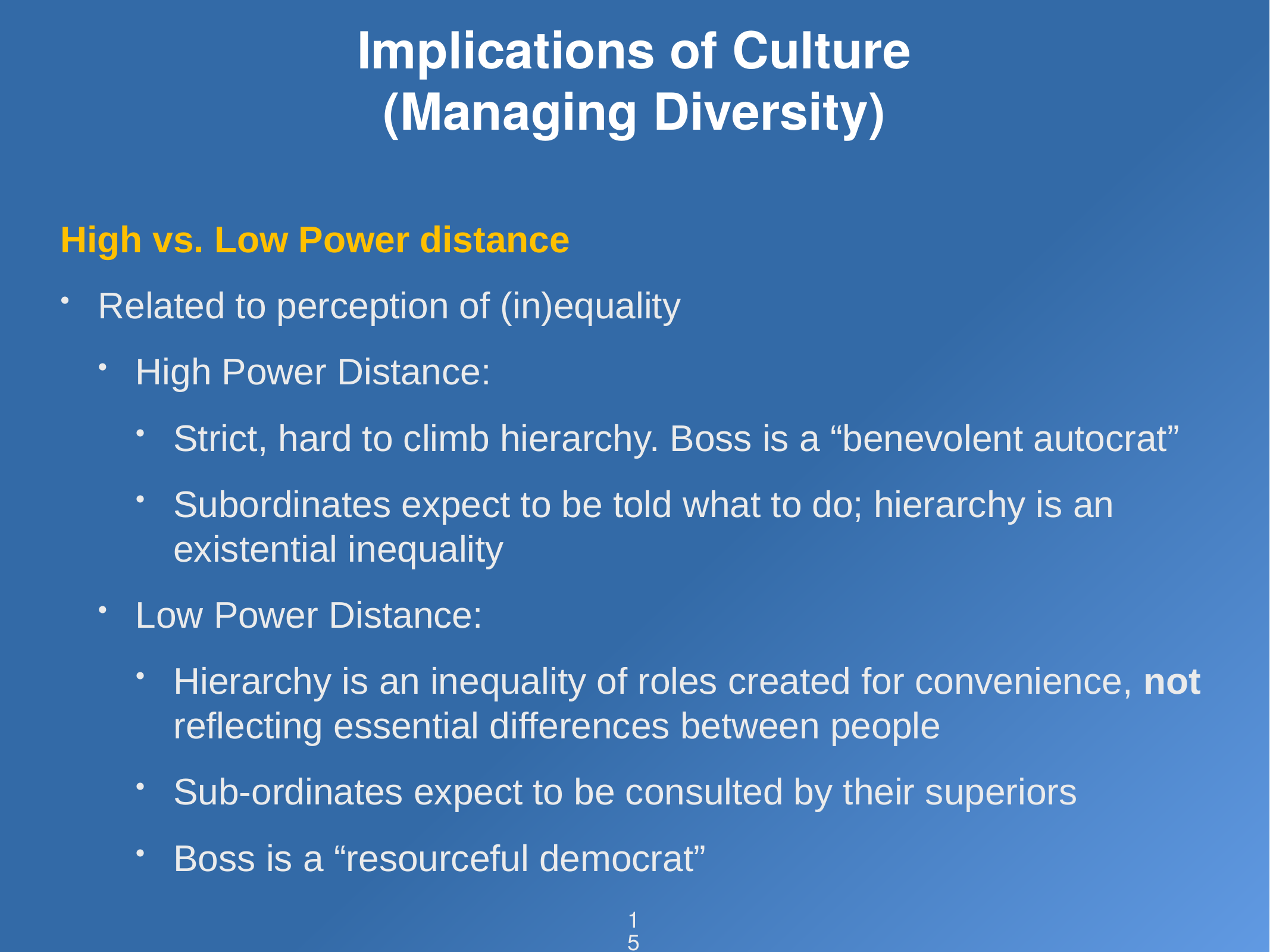

# Implications of Culture (Managing Diversity)
High vs. Low Power distance
Related to perception of (in)equality
High Power Distance:
Strict, hard to climb hierarchy. Boss is a “benevolent autocrat”
Subordinates expect to be told what to do; hierarchy is an existential inequality
Low Power Distance:
Hierarchy is an inequality of roles created for convenience, not reflecting essential differences between people
Sub-ordinates expect to be consulted by their superiors
Boss is a “resourceful democrat”
15